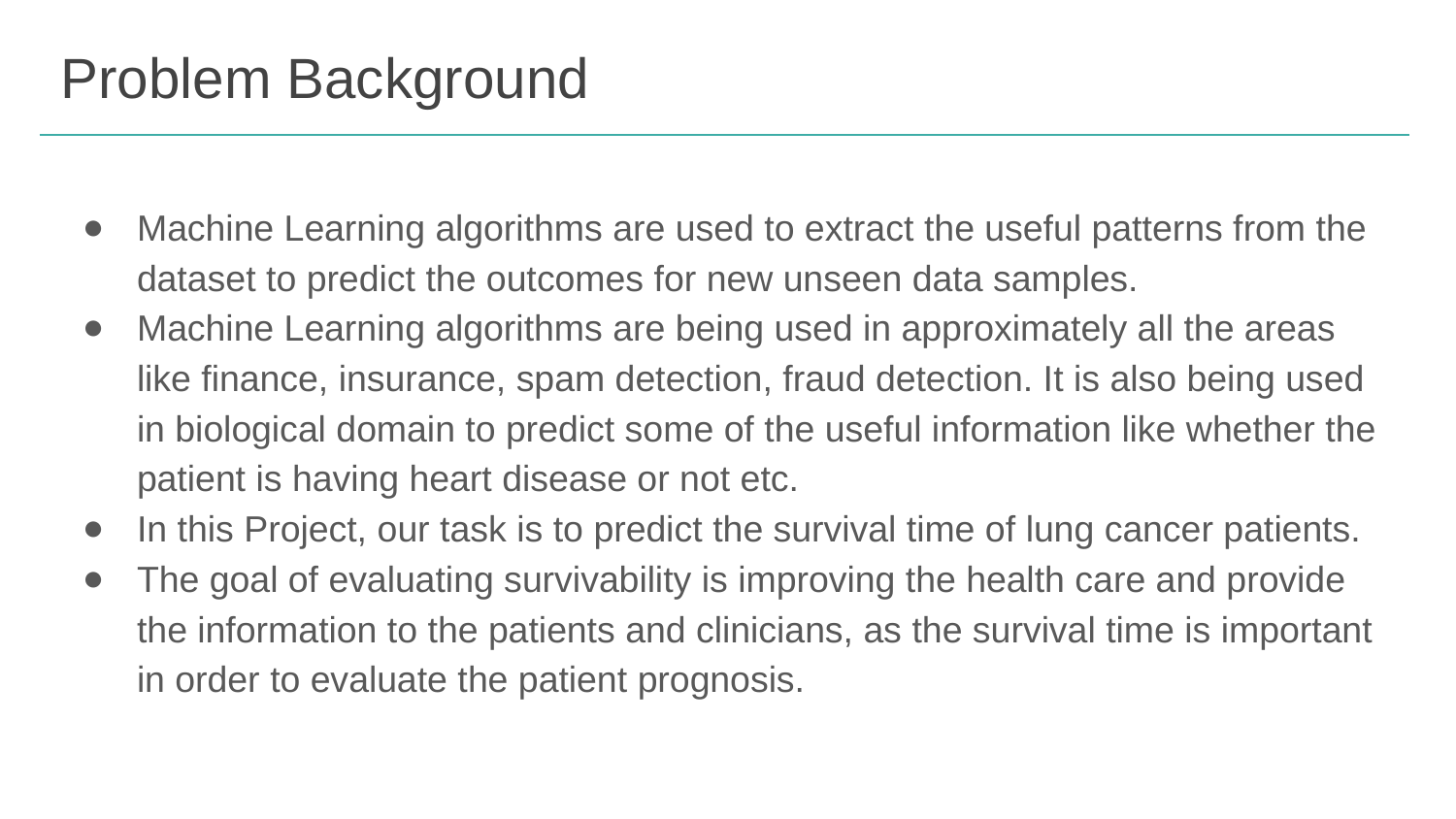

# Problem Background
Machine Learning algorithms are used to extract the useful patterns from the dataset to predict the outcomes for new unseen data samples.
Machine Learning algorithms are being used in approximately all the areas like finance, insurance, spam detection, fraud detection. It is also being used in biological domain to predict some of the useful information like whether the patient is having heart disease or not etc.
In this Project, our task is to predict the survival time of lung cancer patients.
The goal of evaluating survivability is improving the health care and provide the information to the patients and clinicians, as the survival time is important in order to evaluate the patient prognosis.